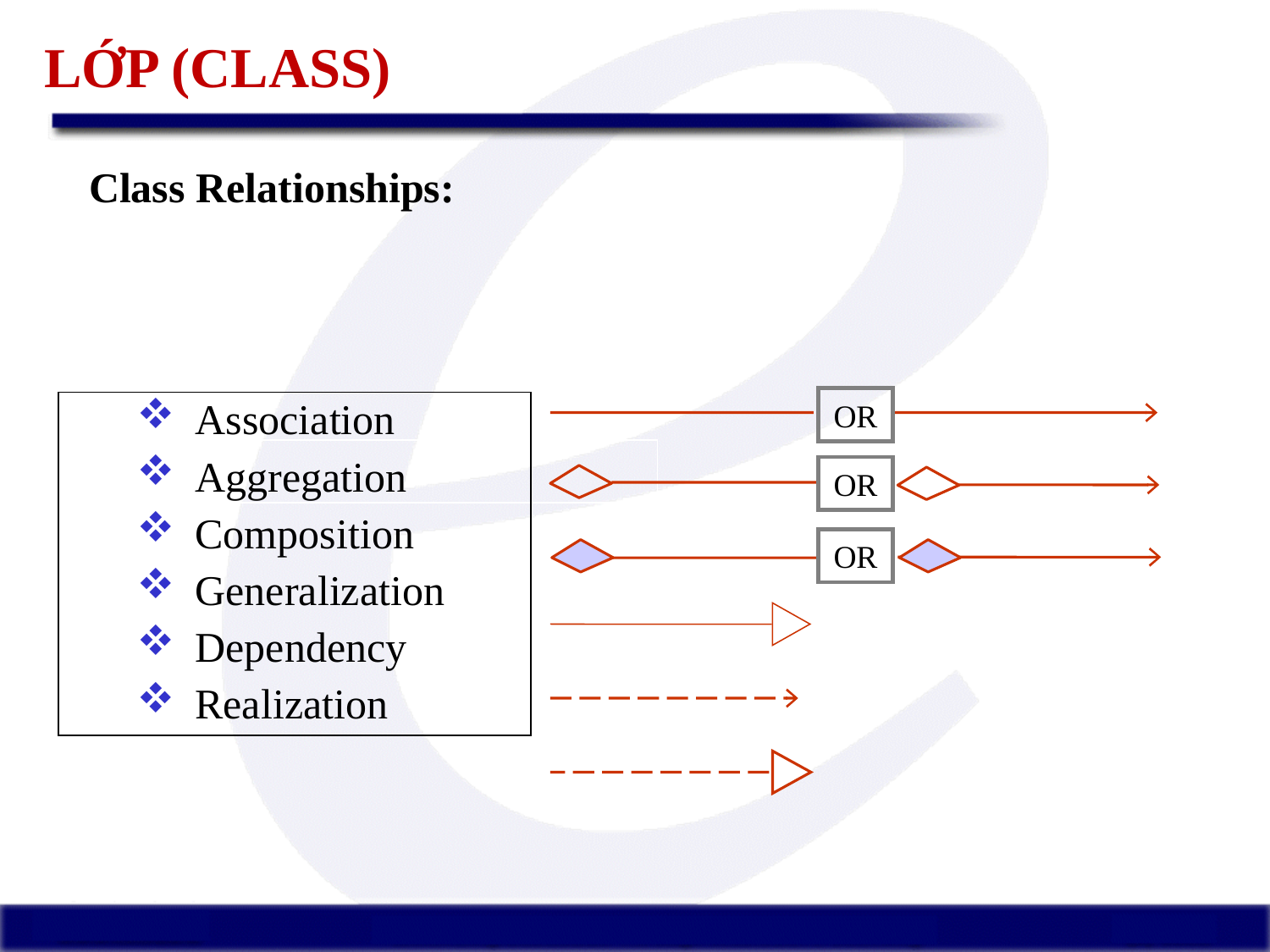

# LỚP (CLASS)
Class Relationships:
OR
 Association
 Aggregation
 Composition
 Generalization
 Dependency
 Realization

OR

OR